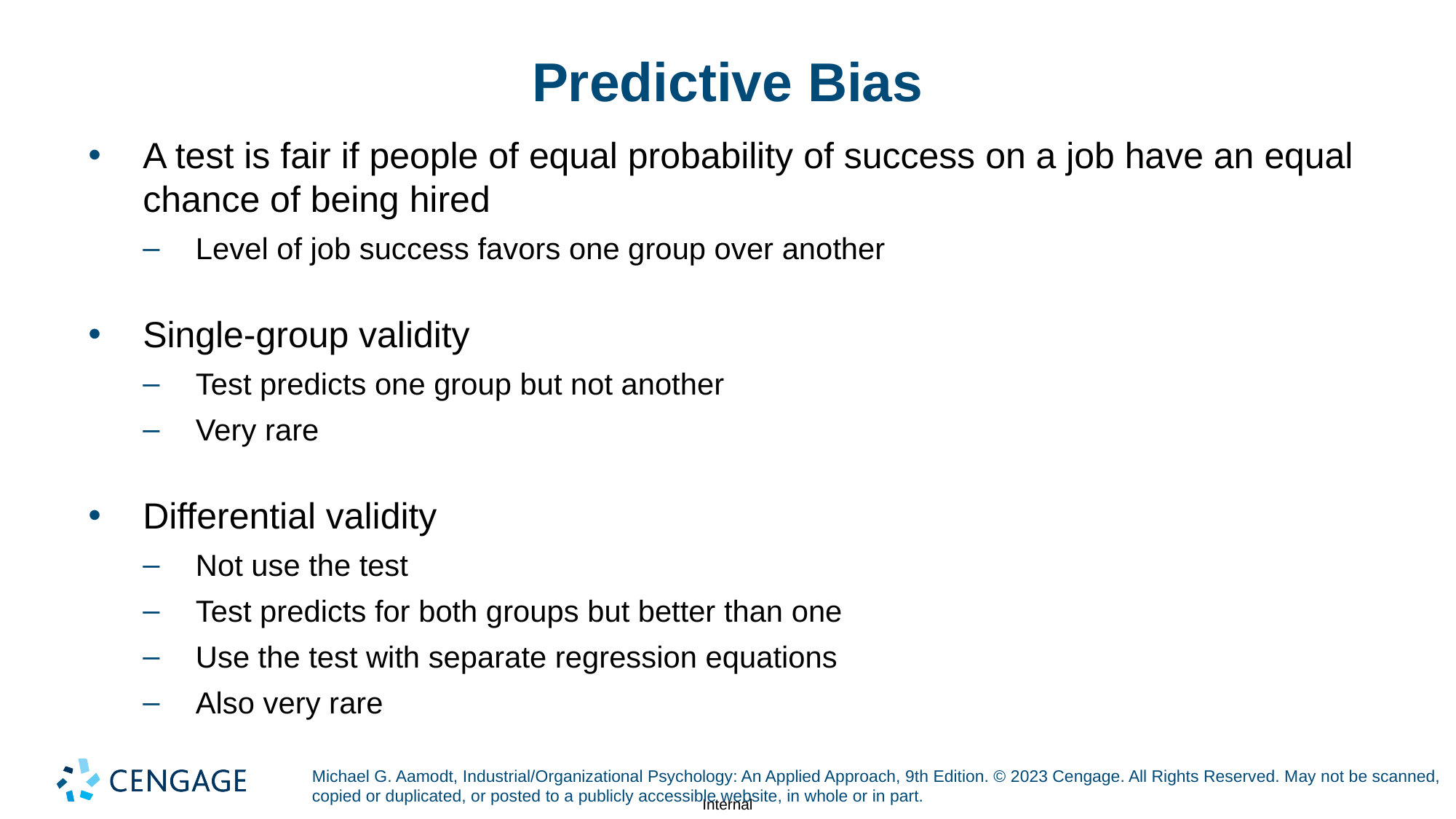

# Predictive Bias
A test is fair if people of equal probability of success on a job have an equal chance of being hired
Level of job success favors one group over another
Single-group validity
Test predicts one group but not another
Very rare
Differential validity
Not use the test
Test predicts for both groups but better than one
Use the test with separate regression equations
Also very rare